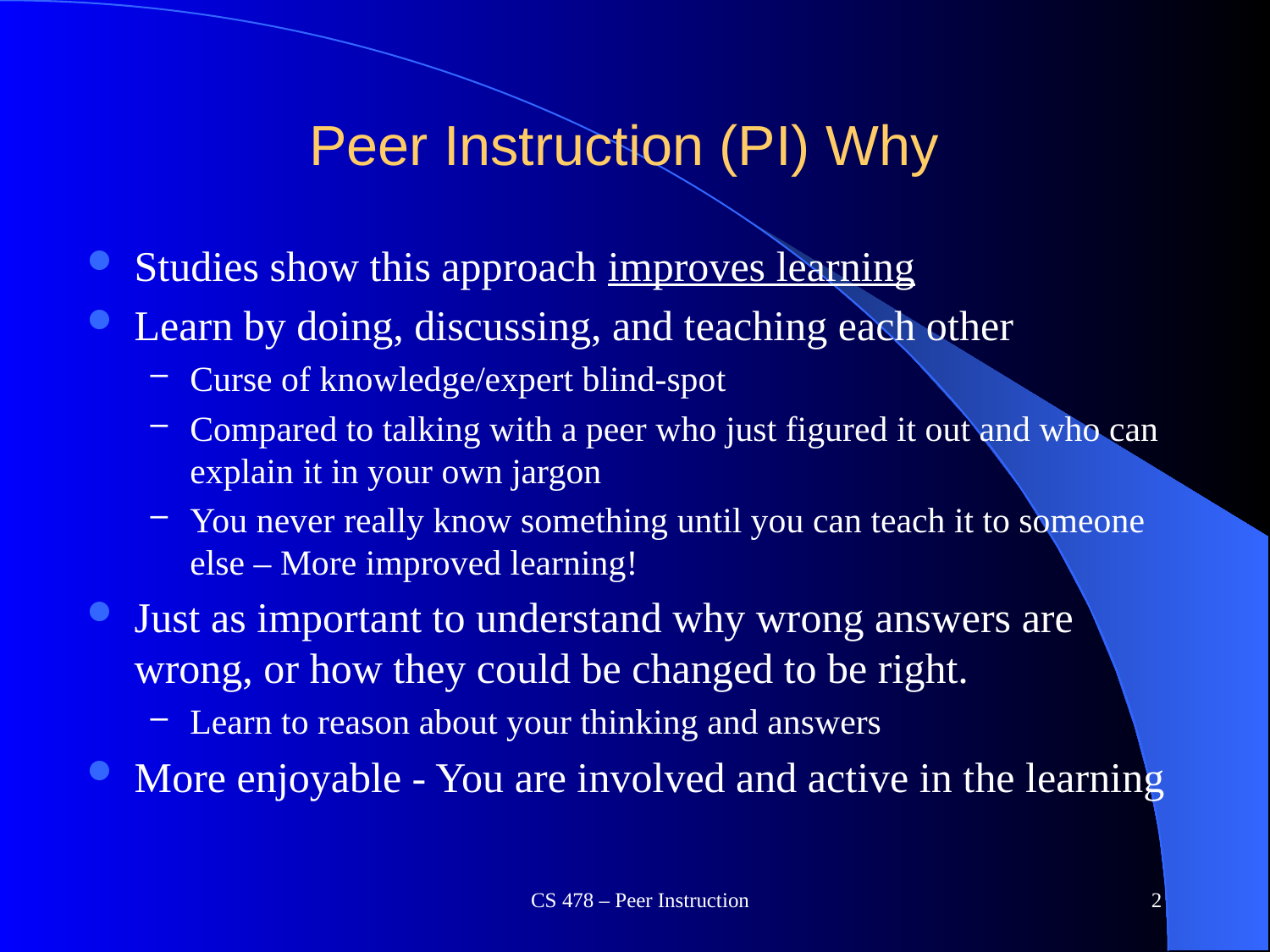

# Peer Instruction (PI) Why
Studies show this approach improves learning
Learn by doing, discussing, and teaching each other
Curse of knowledge/expert blind-spot
Compared to talking with a peer who just figured it out and who can explain it in your own jargon
You never really know something until you can teach it to someone else – More improved learning!
Just as important to understand why wrong answers are wrong, or how they could be changed to be right.
Learn to reason about your thinking and answers
More enjoyable - You are involved and active in the learning
CS 478 – Peer Instruction
2